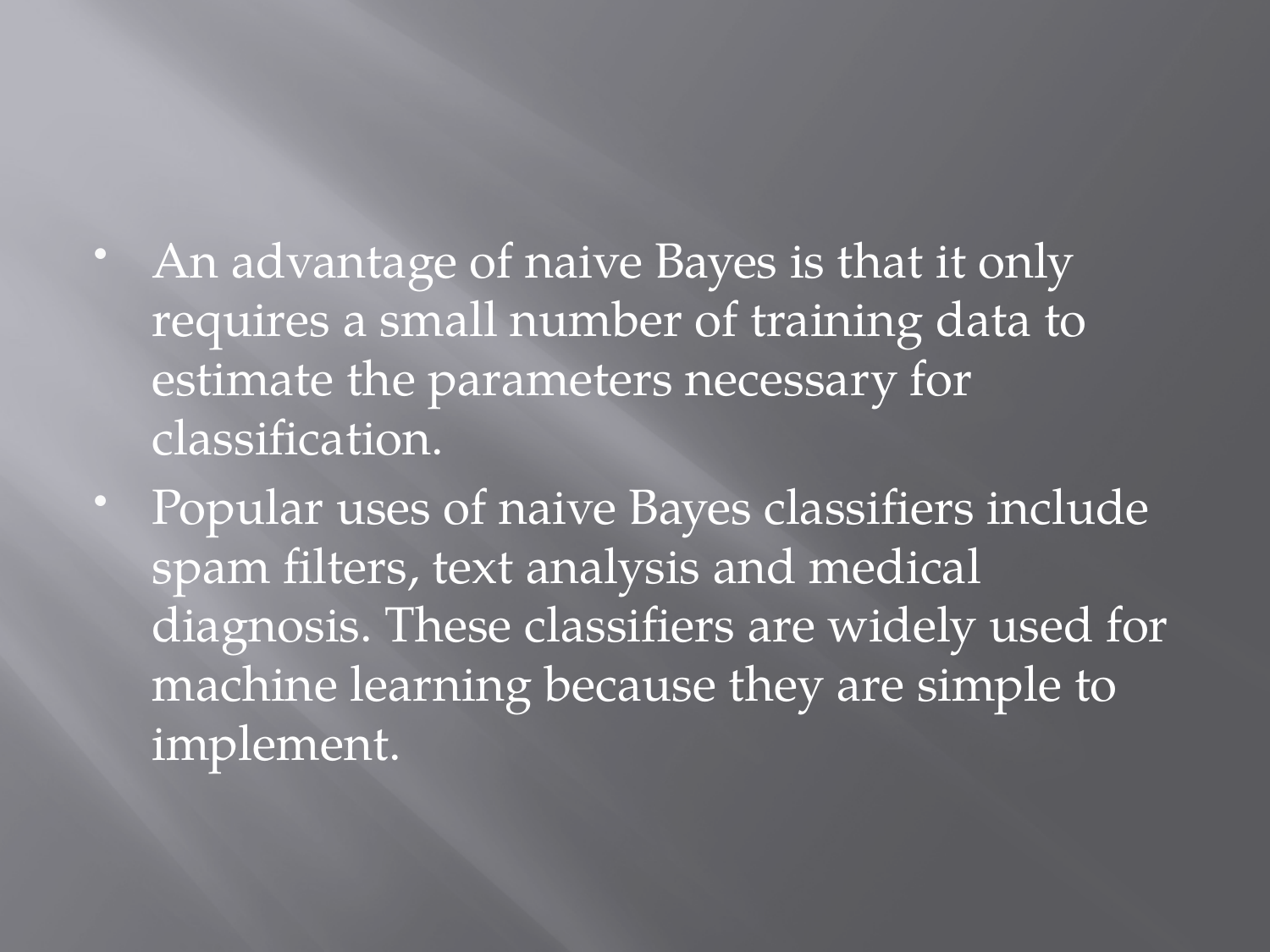

#
An advantage of naive Bayes is that it only requires a small number of training data to estimate the parameters necessary for classification.
Popular uses of naive Bayes classifiers include spam filters, text analysis and medical diagnosis. These classifiers are widely used for machine learning because they are simple to implement.